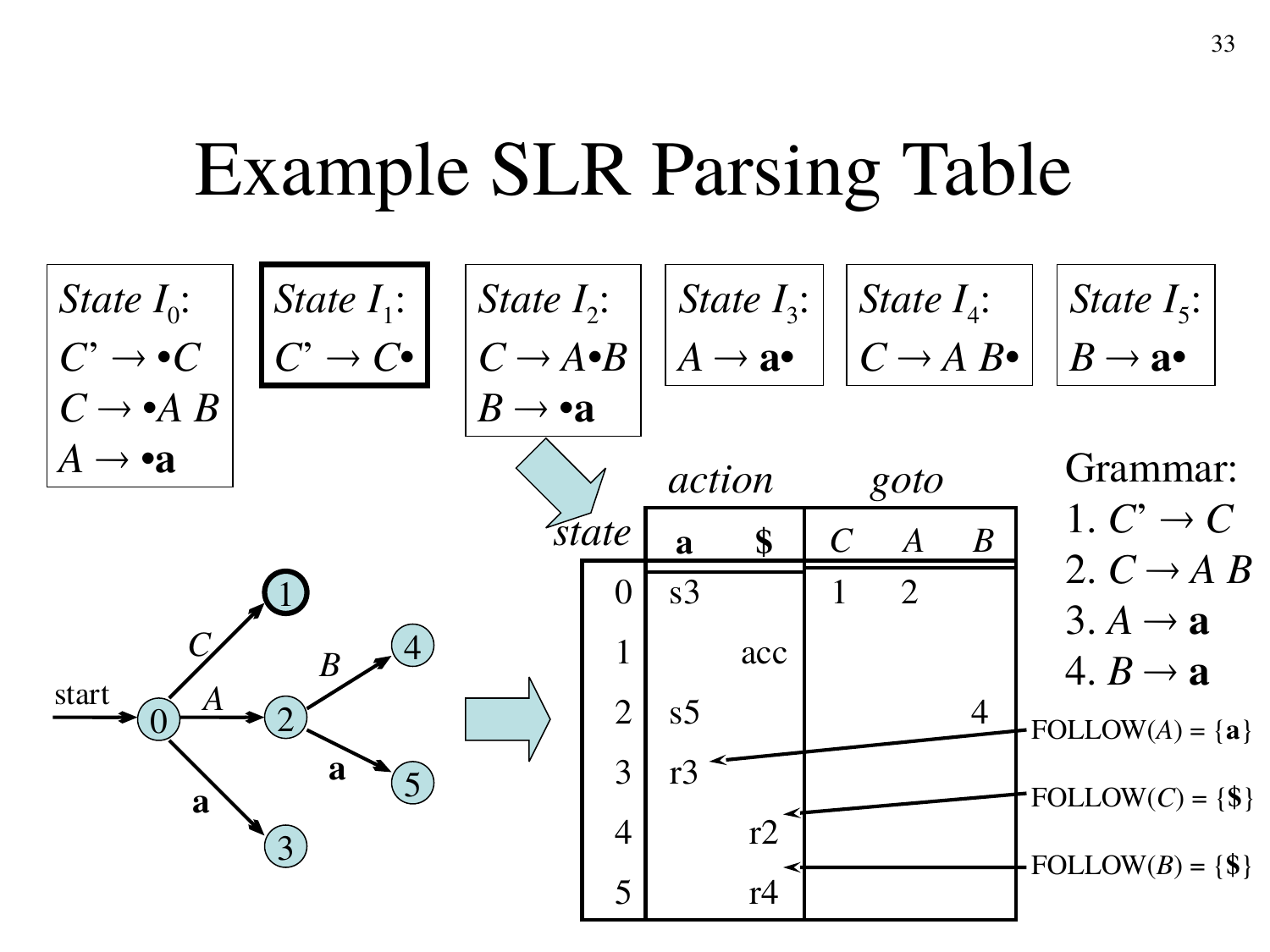

33
# Example SLR Parsing Table
State I0:
C’ → •C
C → •A B
A → •a
State I1:
C’ → C•
State I2:
C → A•B
B → •a
State I3:
A → a•
State I4:
C → A B•
State I5:
B → a•
Grammar:
1. C’ → C
2. C → A B
3. A → a
4. B → a

action
goto
state
| a | $ |
| --- | --- |
| C | A | B |
| --- | --- | --- |
| 0 |
| --- |
| 1 |
| 2 |
| 3 |
| 4 |
| 5 |
| s3 |  |
| --- | --- |
|  | acc |
| s5 |  |
| r3 |  |
|  | r2 |
|  | r4 |
| 1 | 2 |  |
| --- | --- | --- |
|  |  |  |
|  |  | 4 |
|  |  |  |
|  |  |  |
|  |  |  |
1

C
4
B

start
A

2
0
FOLLOW(A) = {a}
FOLLOW(C) = {$}
FOLLOW(B) = {$}

a

5
a

3